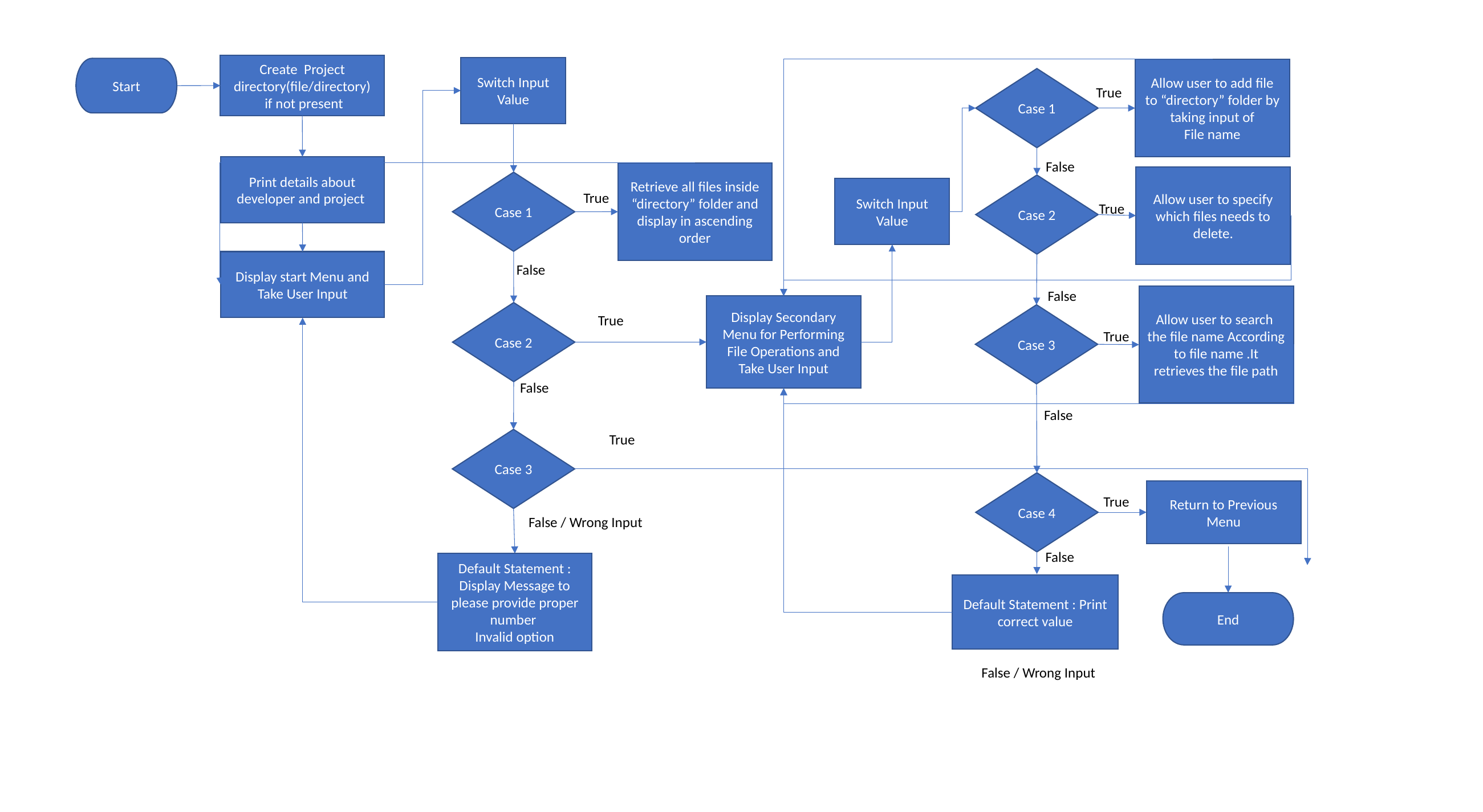

Create  Project directory(file/directory)
 if not present
Switch Input
Value
Start
Allow user to add file to “directory” folder by taking input of
File name
Case 1
True
False
Print details about developer and project
Retrieve all files inside “directory” folder and display in ascending order
Allow user to specify which files needs to delete.
Case 1
Case 2
Switch Input
Value
True
True
Display start Menu and Take User Input
False
False
Allow user to search  the file name According to file name .It retrieves the file path
Display Secondary Menu for Performing File Operations and Take User Input
Case 2
Case 3
True
True
False
False
True
Case 3
Case 4
Return to Previous Menu
True
False / Wrong Input
False
Default Statement : Display Message to please provide proper number
Invalid option
Default Statement : Print correct value
End
False / Wrong Input